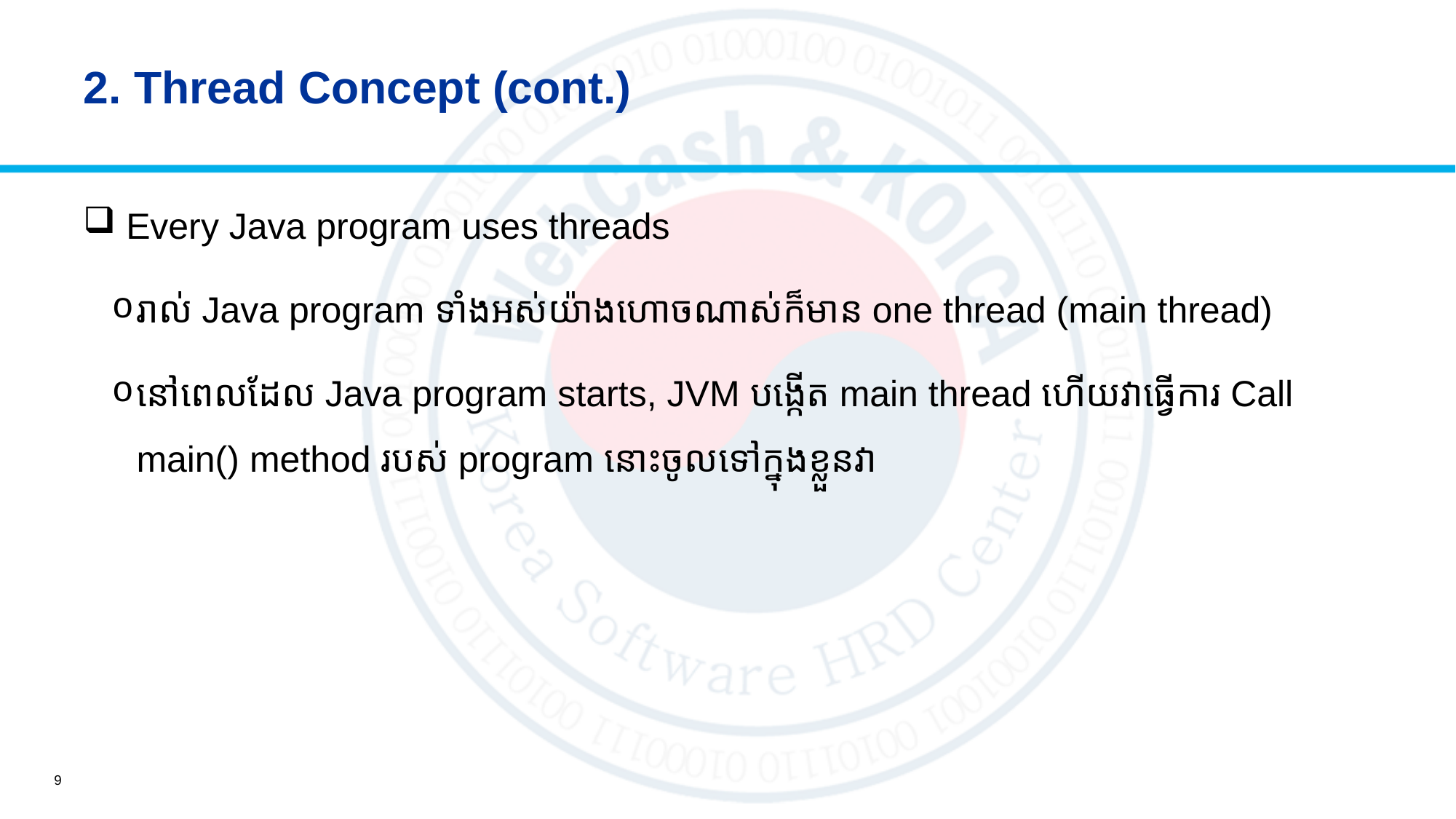

# 2. Thread​ Concept (cont.)
 Every Java program uses threads
រាល់ Java program ទាំងអស់យ៉ាងហោចណាស់ក៏មាន one thread (main thread)
នៅពេលដែល Java program starts, JVM បង្កើត main thread ហើយវាធ្វើការ Call main() method របស់ program នោះចូលទៅក្នុងខ្លួនវា
9